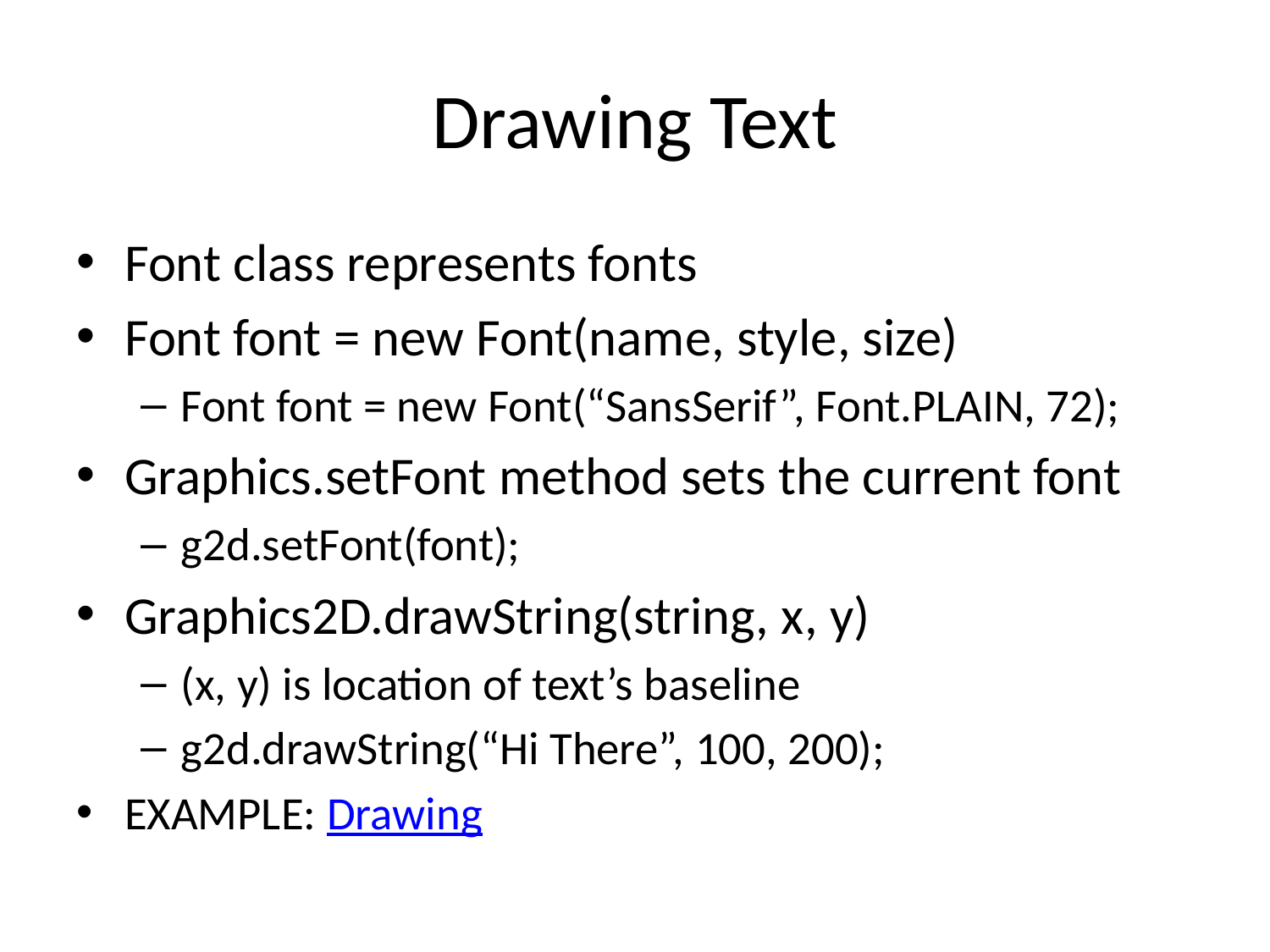

# Drawing Text
Font class represents fonts
Font font = new Font(name, style, size)
Font font = new Font(“SansSerif”, Font.PLAIN, 72);
Graphics.setFont method sets the current font
g2d.setFont(font);
Graphics2D.drawString(string, x, y)
(x, y) is location of text’s baseline
g2d.drawString(“Hi There”, 100, 200);
EXAMPLE: Drawing